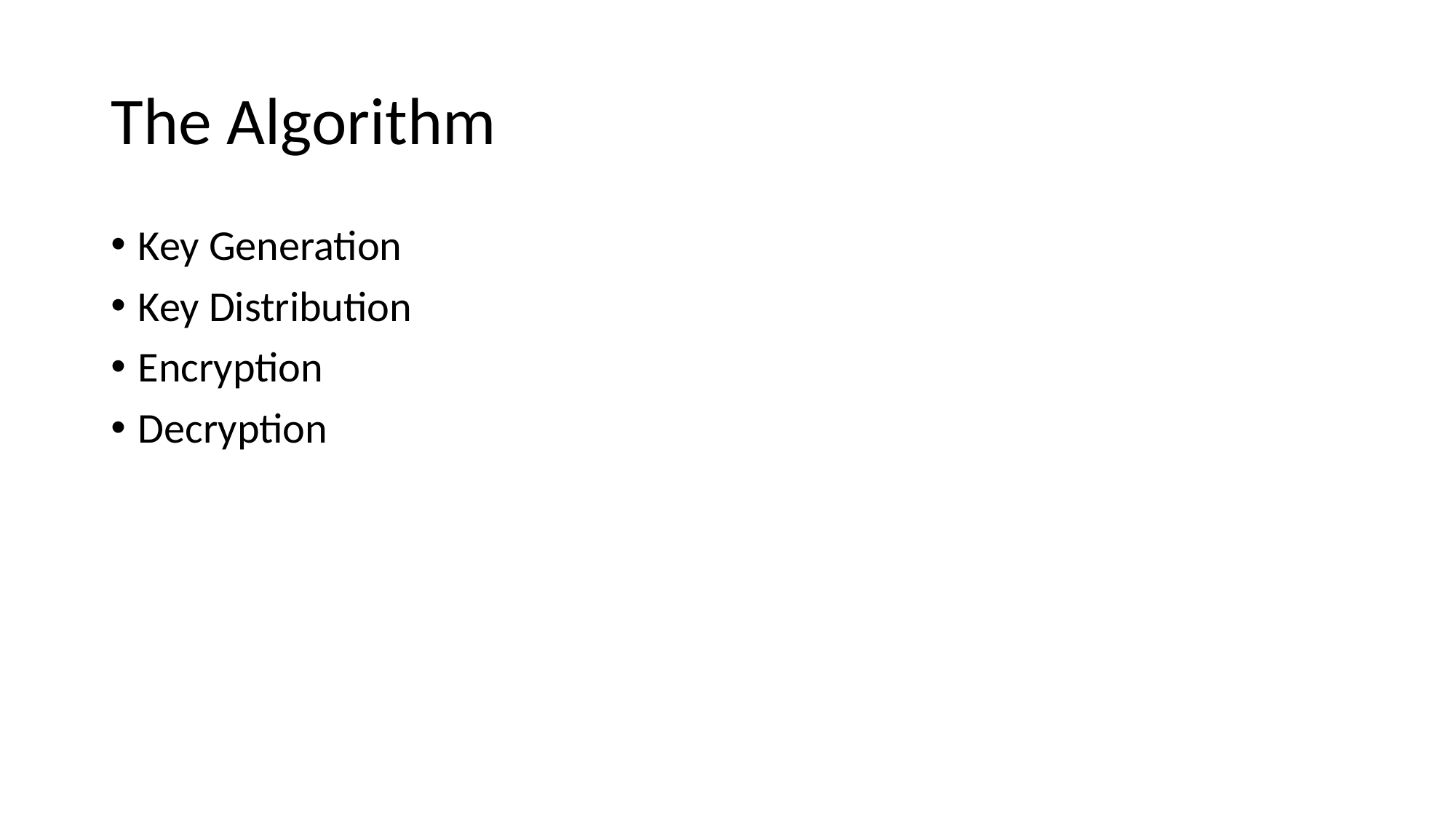

# The Algorithm
Key Generation
Key Distribution
Encryption
Decryption